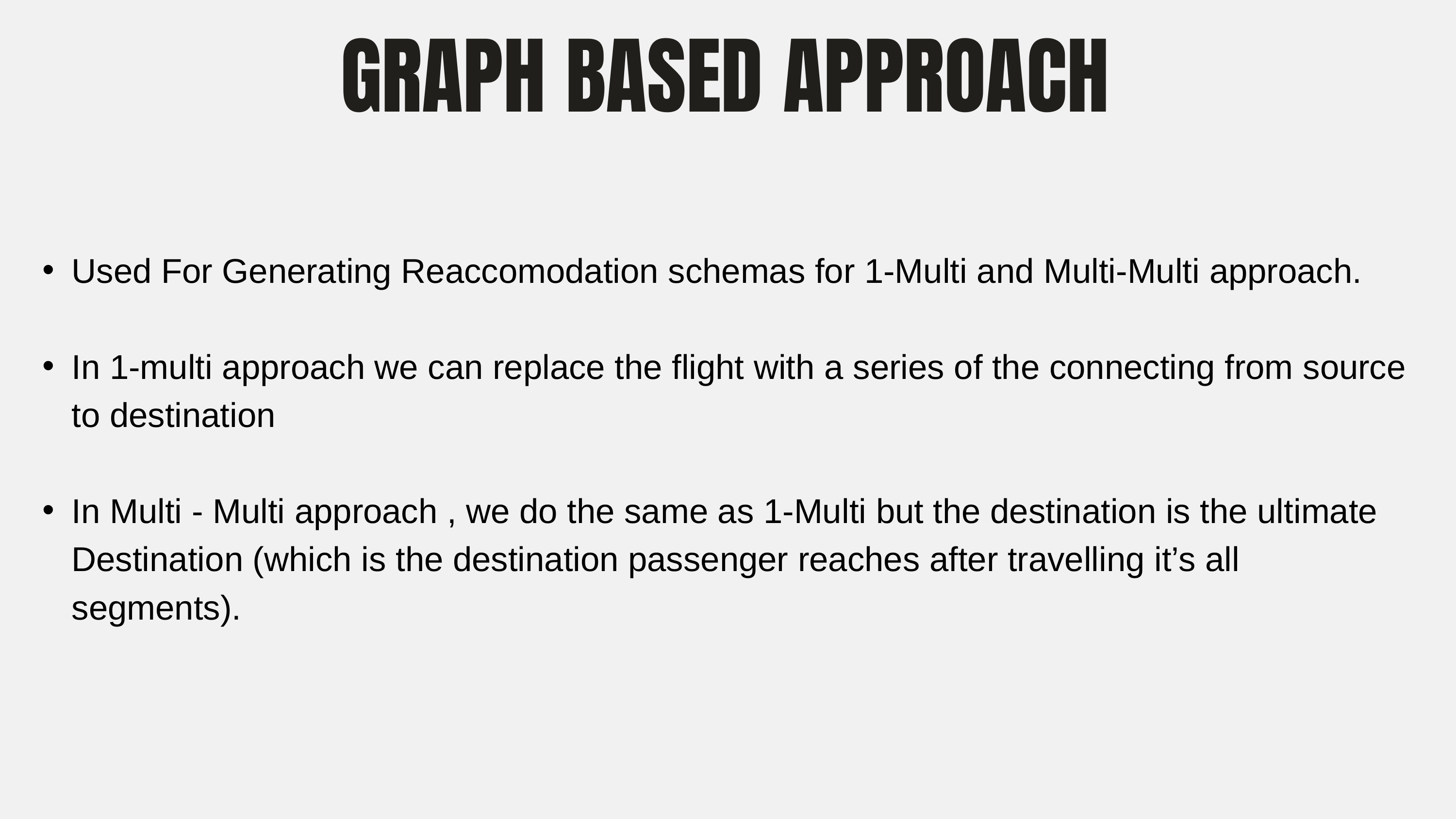

GRAPH BASED APPROACH
Used For Generating Reaccomodation schemas for 1-Multi and Multi-Multi approach.

In 1-multi approach we can replace the flight with a series of the connecting from source to destination

In Multi - Multi approach , we do the same as 1-Multi but the destination is the ultimate Destination (which is the destination passenger reaches after travelling it’s all segments).